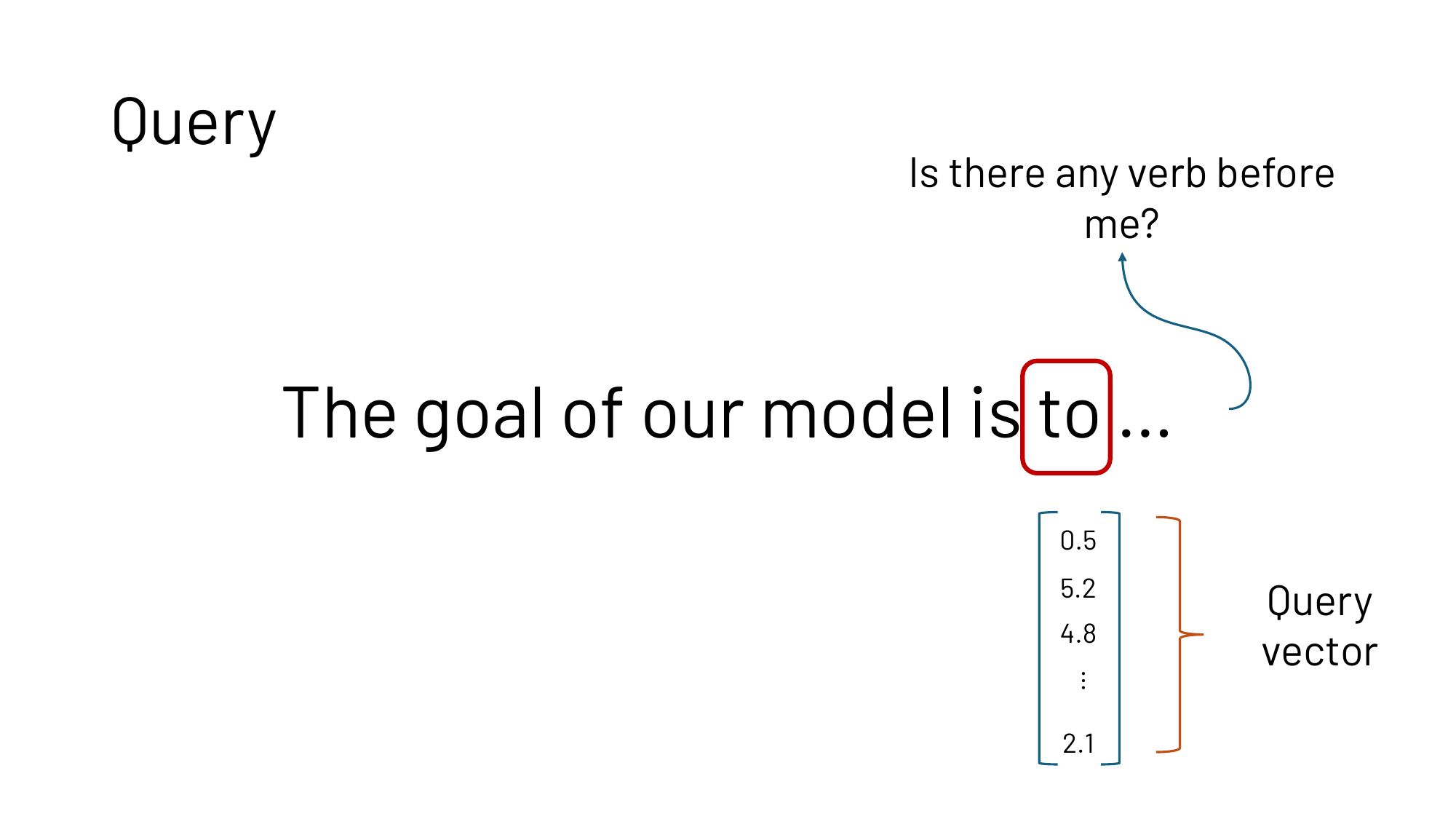

# Query
Is there any verb before me?
The goal of our model is to …

0.5

5.2
Query vector
4.8
…
2.1